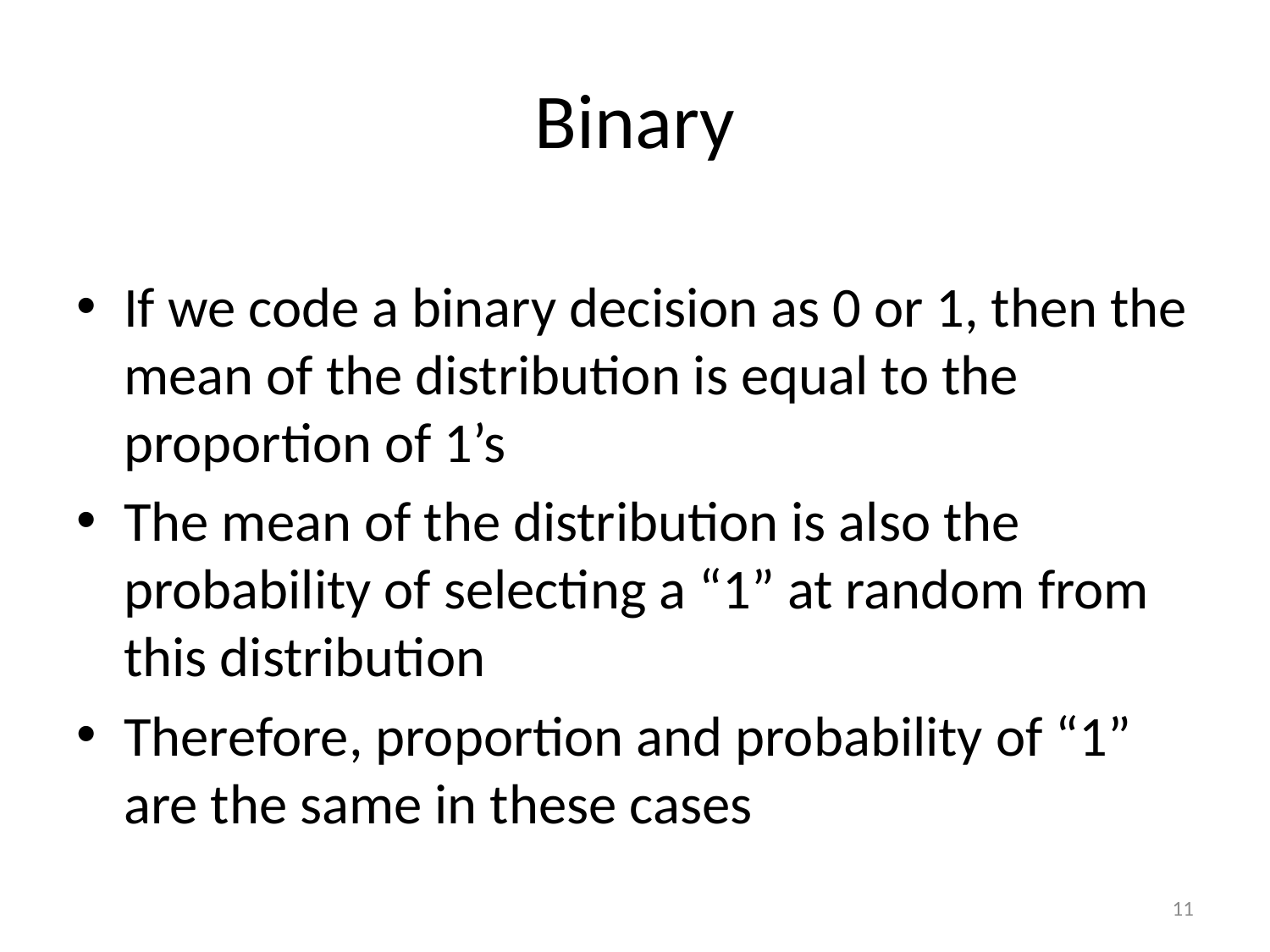

# Binary
If we code a binary decision as 0 or 1, then the mean of the distribution is equal to the proportion of 1’s
The mean of the distribution is also the probability of selecting a “1” at random from this distribution
Therefore, proportion and probability of “1” are the same in these cases

11